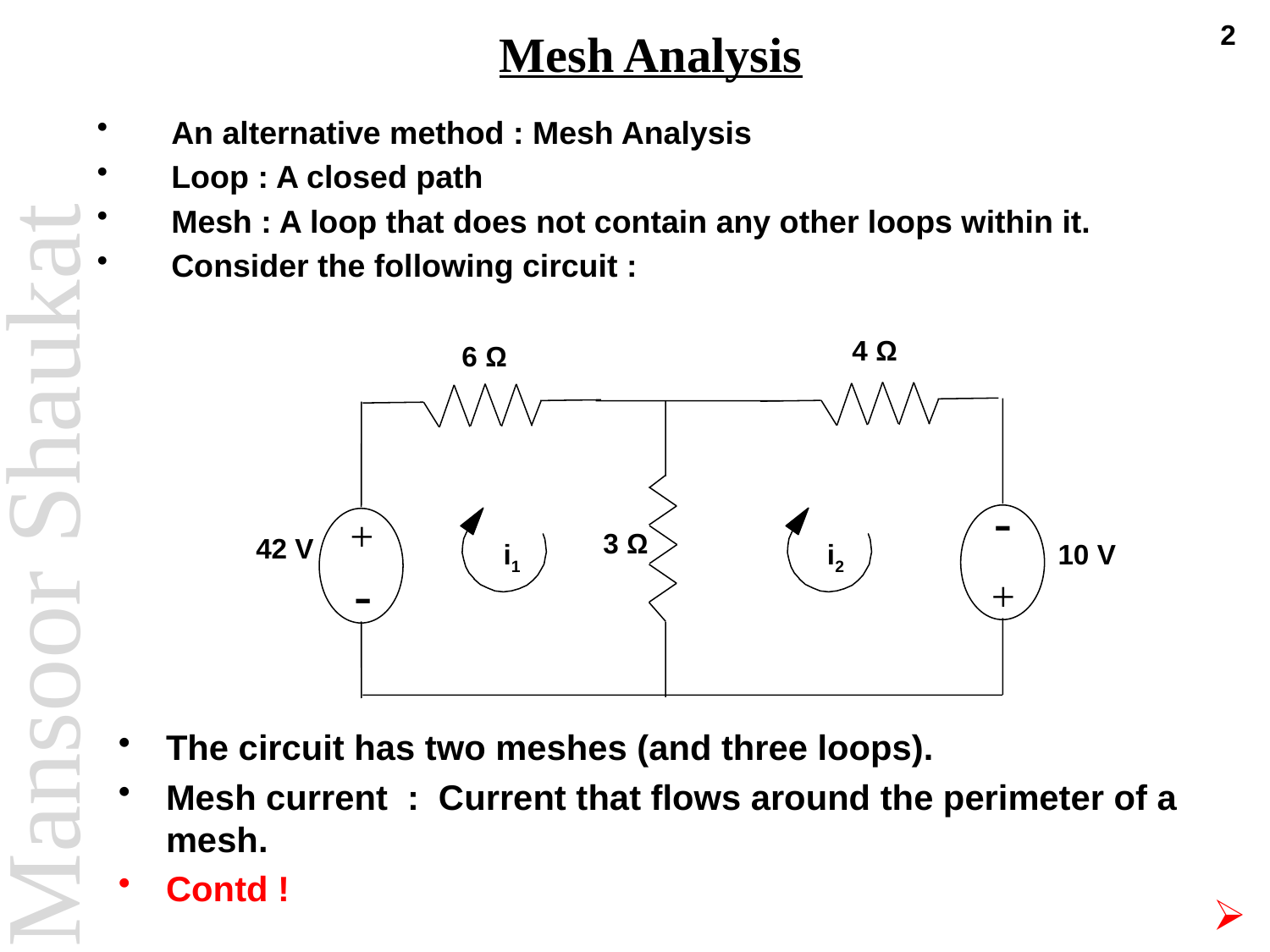

2
# Mesh Analysis
An alternative method : Mesh Analysis
Loop : A closed path
Mesh : A loop that does not contain any other loops within it.
Consider the following circuit :

4 Ω
6 Ω

-
+

3 Ω
42 V
i1
i2
10 V
-
+

The circuit has two meshes (and three loops).
Mesh current  :  Current that flows around the perimeter of a mesh.
Contd !